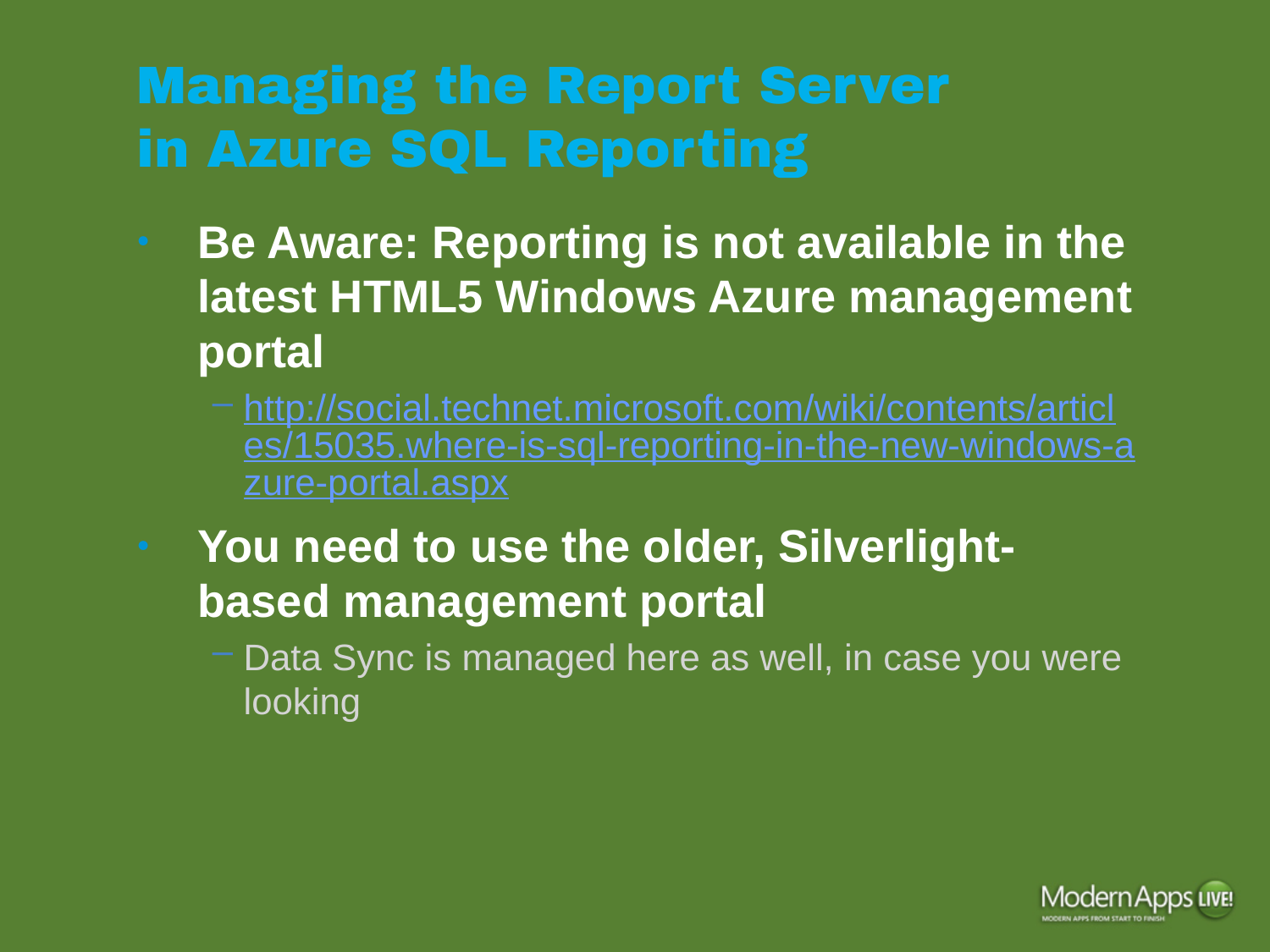

# Managing the Report Server in Azure SQL Reporting
Be Aware: Reporting is not available in the latest HTML5 Windows Azure management portal
http://social.technet.microsoft.com/wiki/contents/articles/15035.where-is-sql-reporting-in-the-new-windows-azure-portal.aspx
You need to use the older, Silverlight-based management portal
Data Sync is managed here as well, in case you were looking